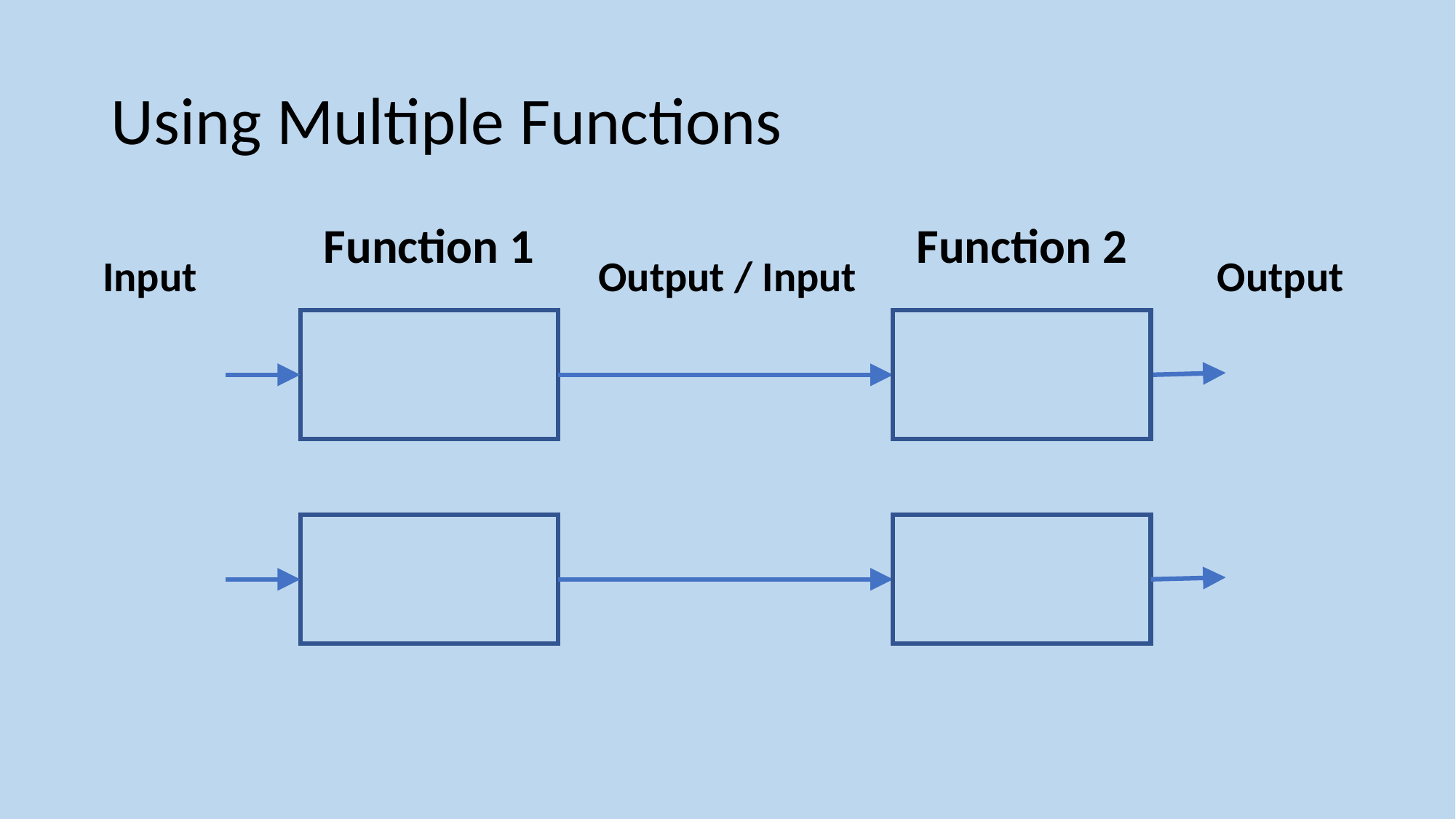

# Using Multiple Functions
Function 2
Output / Input
Output

Function 1
Input